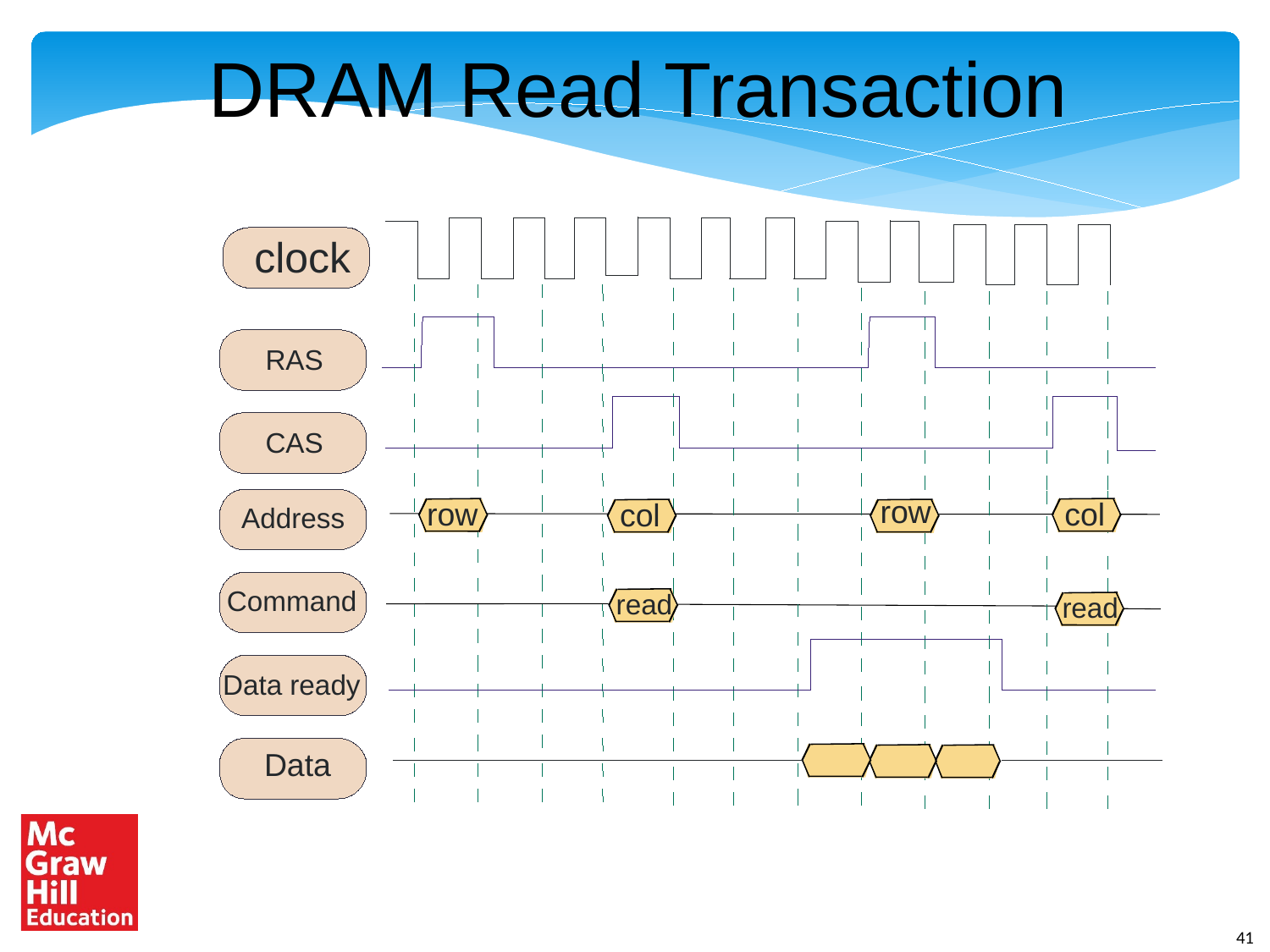

# DRAM Read Transaction

clock

RAS

CAS

row

row
col
col

Address

Command
read

read

Data ready

Data